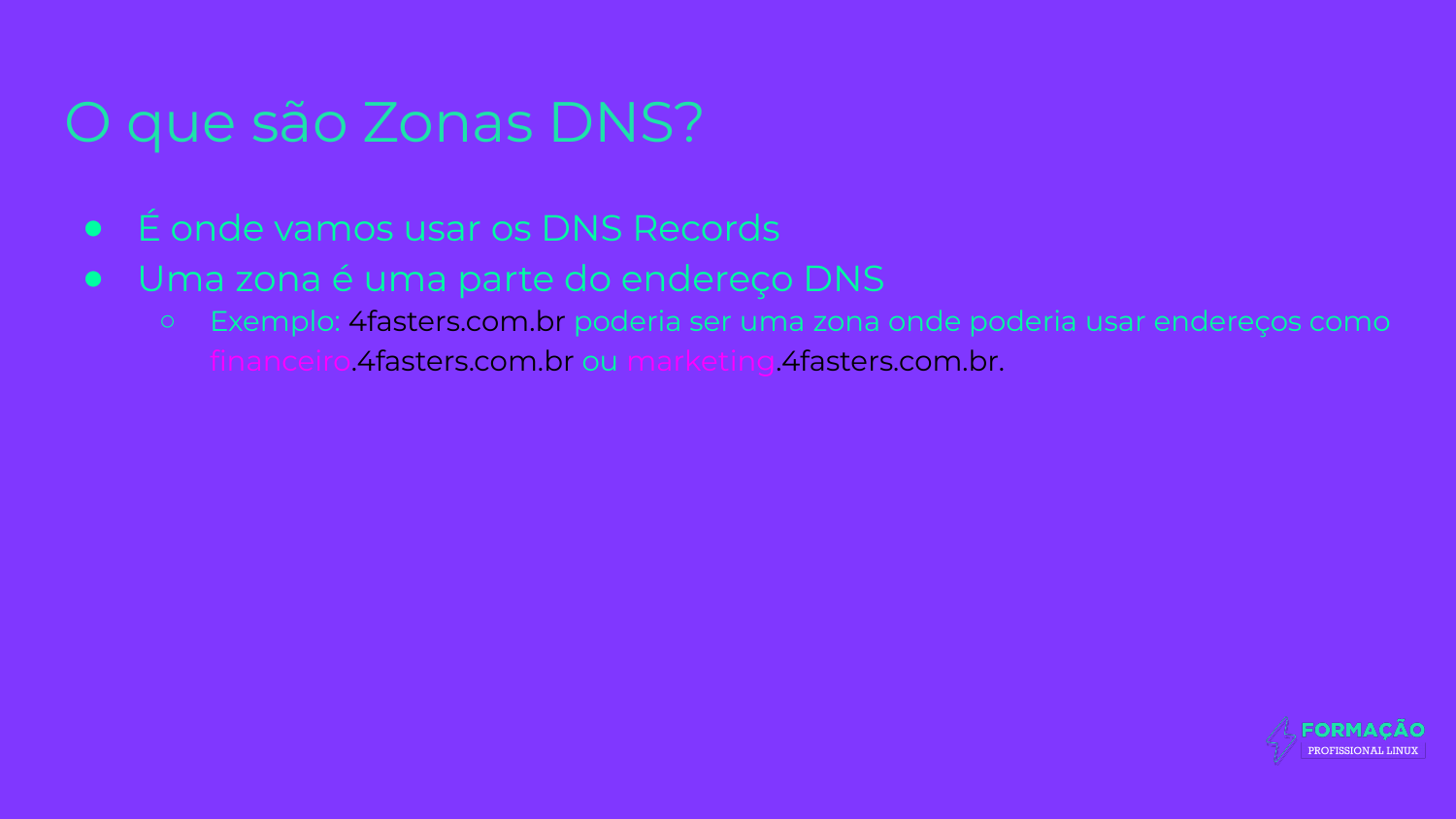

# O que são Zonas DNS?
É onde vamos usar os DNS Records
Uma zona é uma parte do endereço DNS
Exemplo: 4fasters.com.br poderia ser uma zona onde poderia usar endereços como financeiro.4fasters.com.br ou marketing.4fasters.com.br.